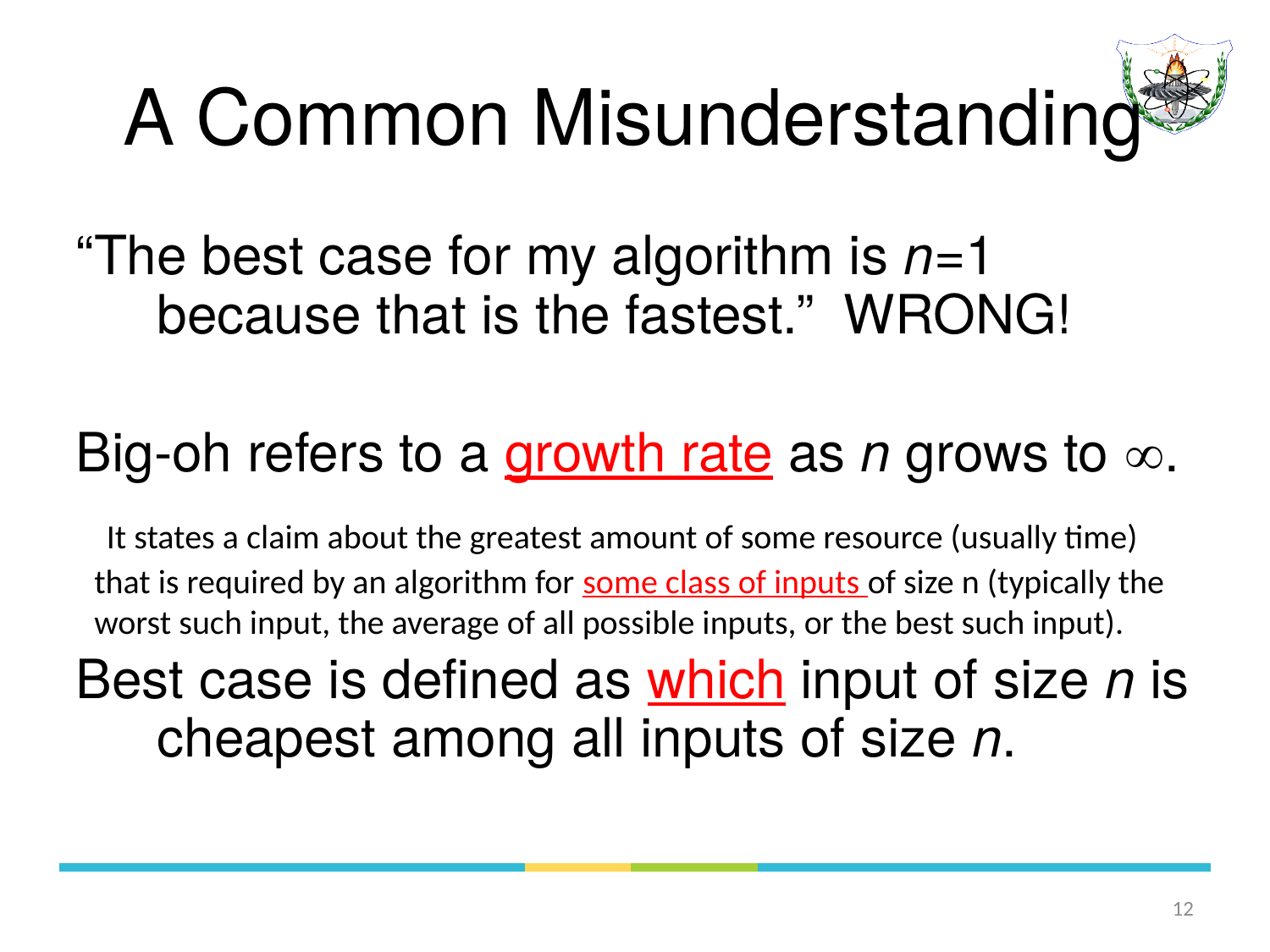

# A Common Misunderstanding
“The best case for my algorithm is n=1 because that is the fastest.”  WRONG!

Big-oh refers to a growth rate as n grows to ∞.
 It states a claim about the greatest amount of some resource (usually time) that is required by an algorithm for some class of inputs of size n (typically the worst such input, the average of all possible inputs, or the best such input).
Best case is defined as which input of size n is cheapest among all inputs of size n.
12